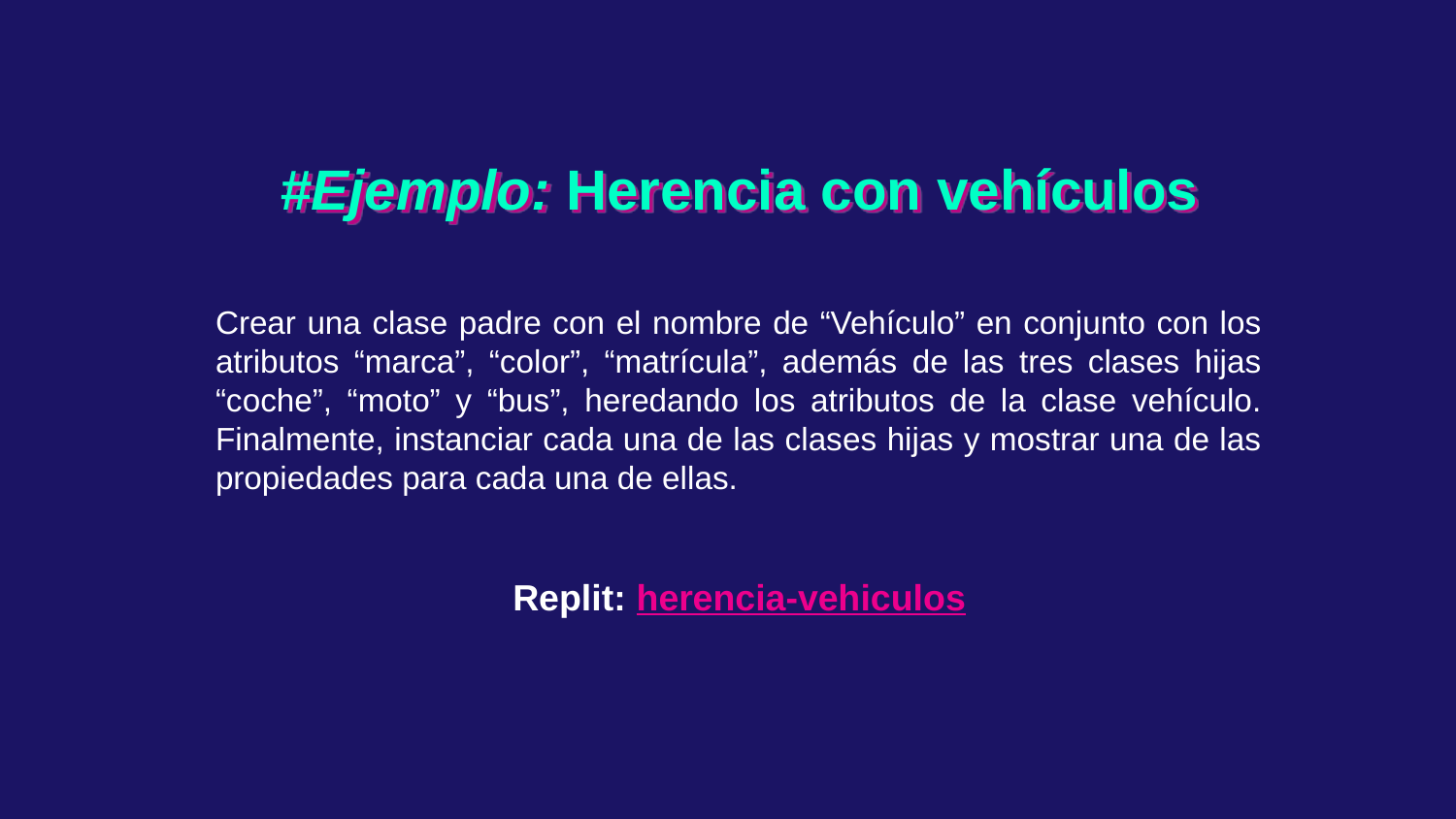

# #Ejemplo: Herencia con vehículos
Crear una clase padre con el nombre de “Vehículo” en conjunto con los atributos “marca”, “color”, “matrícula”, además de las tres clases hijas “coche”, “moto” y “bus”, heredando los atributos de la clase vehículo. Finalmente, instanciar cada una de las clases hijas y mostrar una de las propiedades para cada una de ellas.

Replit: herencia-vehiculos